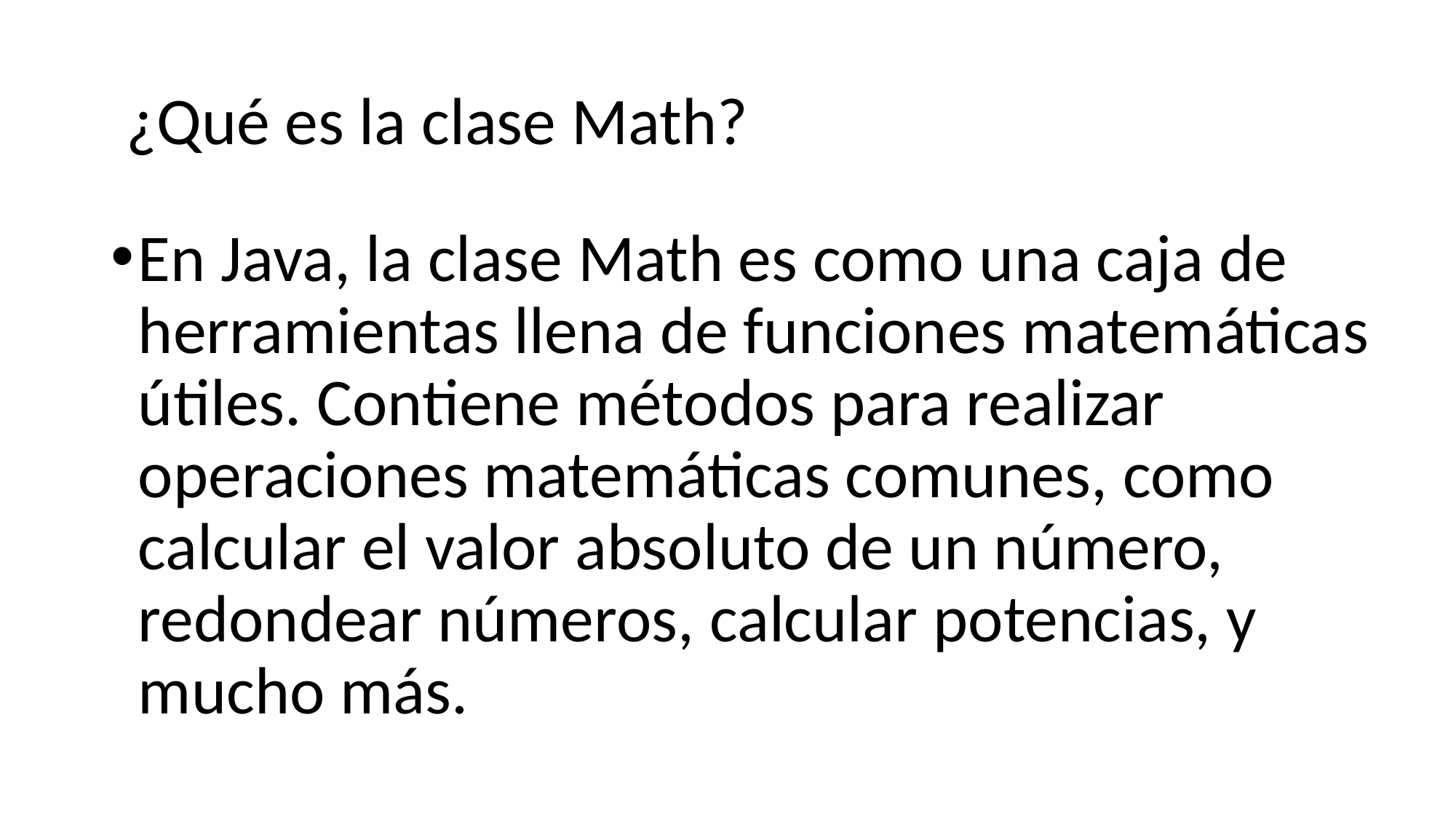

# ¿Qué es la clase Math?
En Java, la clase Math es como una caja de herramientas llena de funciones matemáticas útiles. Contiene métodos para realizar operaciones matemáticas comunes, como calcular el valor absoluto de un número, redondear números, calcular potencias, y mucho más.